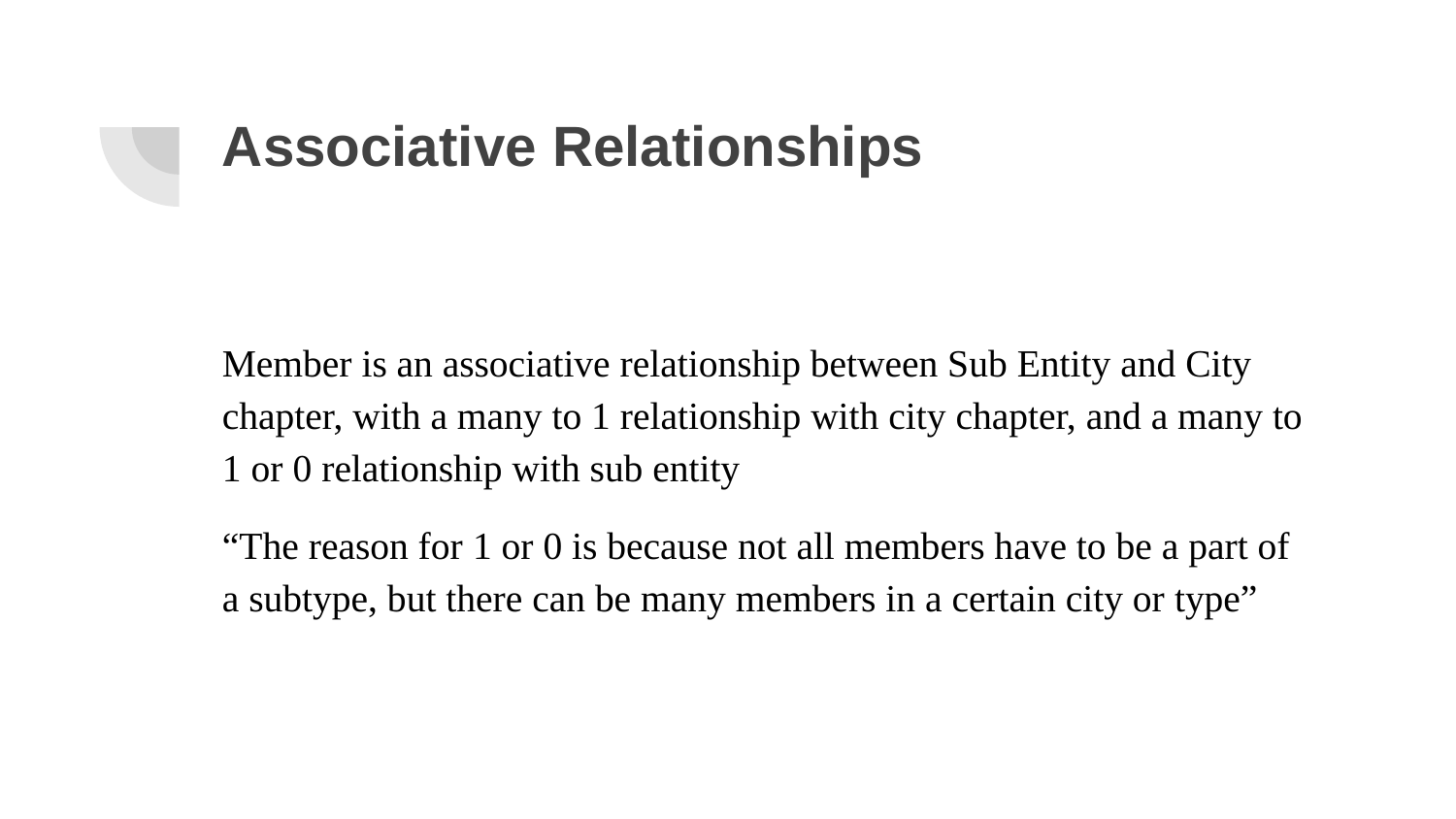

# Associative Relationships
Member is an associative relationship between Sub Entity and City chapter, with a many to 1 relationship with city chapter, and a many to 1 or 0 relationship with sub entity
“The reason for 1 or 0 is because not all members have to be a part of a subtype, but there can be many members in a certain city or type”